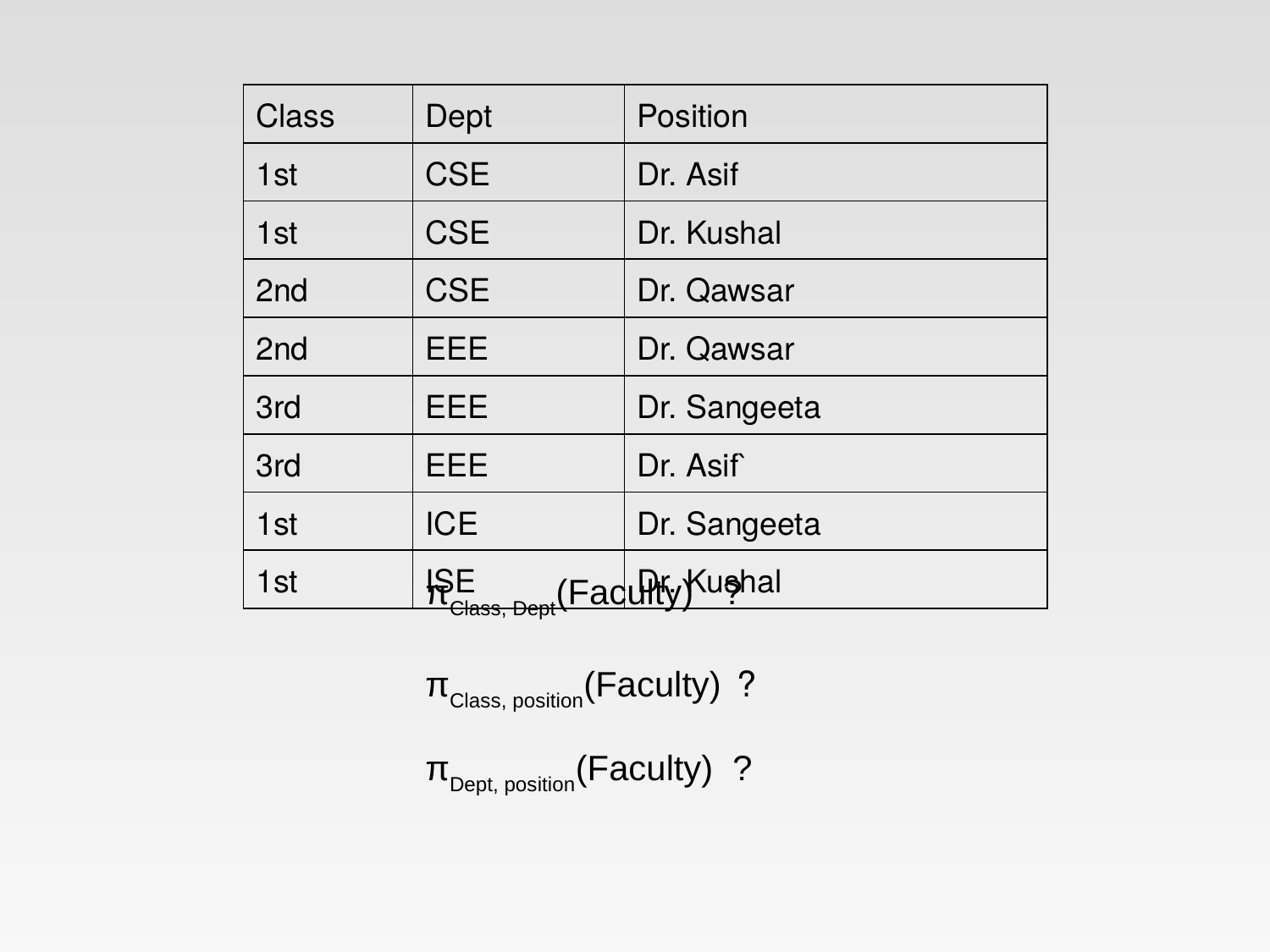

| Class | Dept | Position |
| --- | --- | --- |
| 1st | CSE | Dr. Asif |
| 1st | CSE | Dr. Kushal |
| 2nd | CSE | Dr. Qawsar |
| 2nd | EEE | Dr. Qawsar |
| 3rd | EEE | Dr. Sangeeta |
| 3rd | EEE | Dr. Asif` |
| 1st | ICE | Dr. Sangeeta |
| 1st | ISE | Dr. Kushal |
πClass, Dept(Faculty)   ?

πClass, position(Faculty)  ?

πDept, position(Faculty)  ?